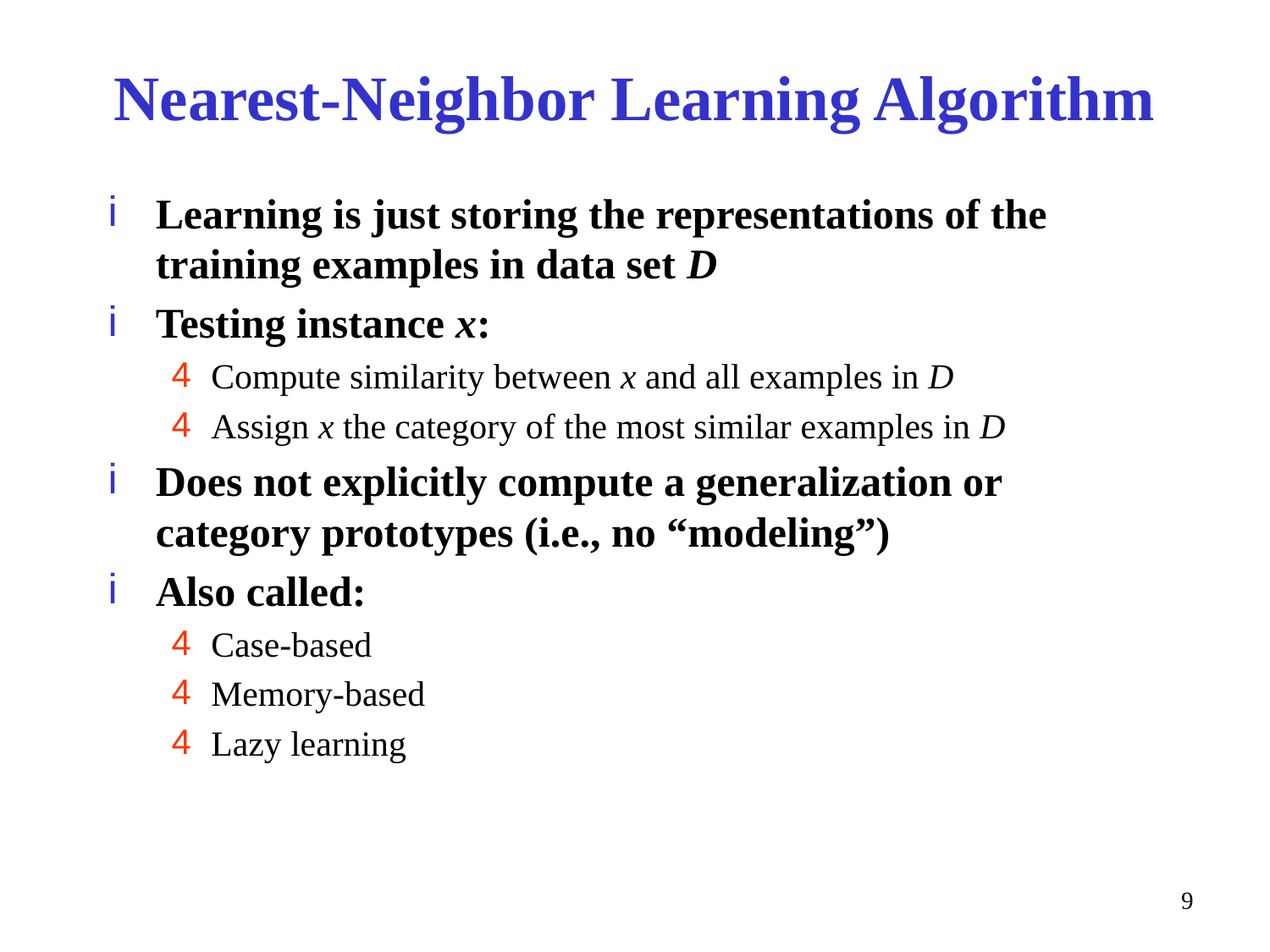

# Nearest-Neighbor Learning Algorithm
Learning is just storing the representations of the training examples in data set D
Testing instance x:
Compute similarity between x and all examples in D
Assign x the category of the most similar examples in D
Does not explicitly compute a generalization or category prototypes (i.e., no “modeling”)
Also called:
Case-based
Memory-based
Lazy learning
9